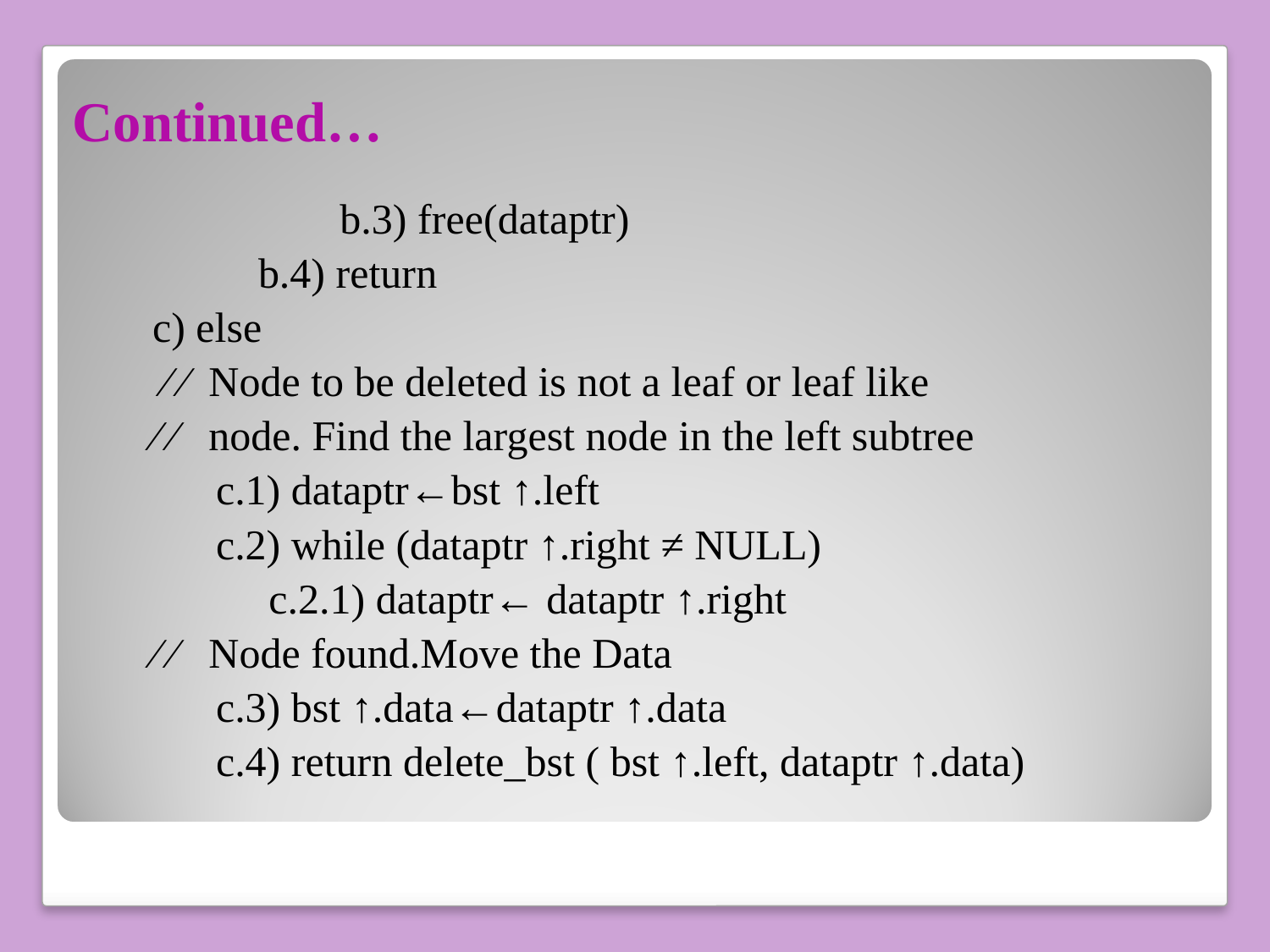

# Continued…
                        b.3) free(dataptr)
                       b.4) return
             c) else
              ∕ ∕  Node to be deleted is not a leaf or leaf like
             ∕ ∕   node. Find the largest node in the left subtree
                   c.1) dataptr←bst ↑.left
                   c.2) while (dataptr ↑.right ≠ NULL)
                        c.2.1) dataptr← dataptr ↑.right
             ∕ ∕   Node found.Move the Data
                   c.3) bst ↑.data←dataptr ↑.data
                   c.4) return delete_bst ( bst ↑.left, dataptr ↑.data)